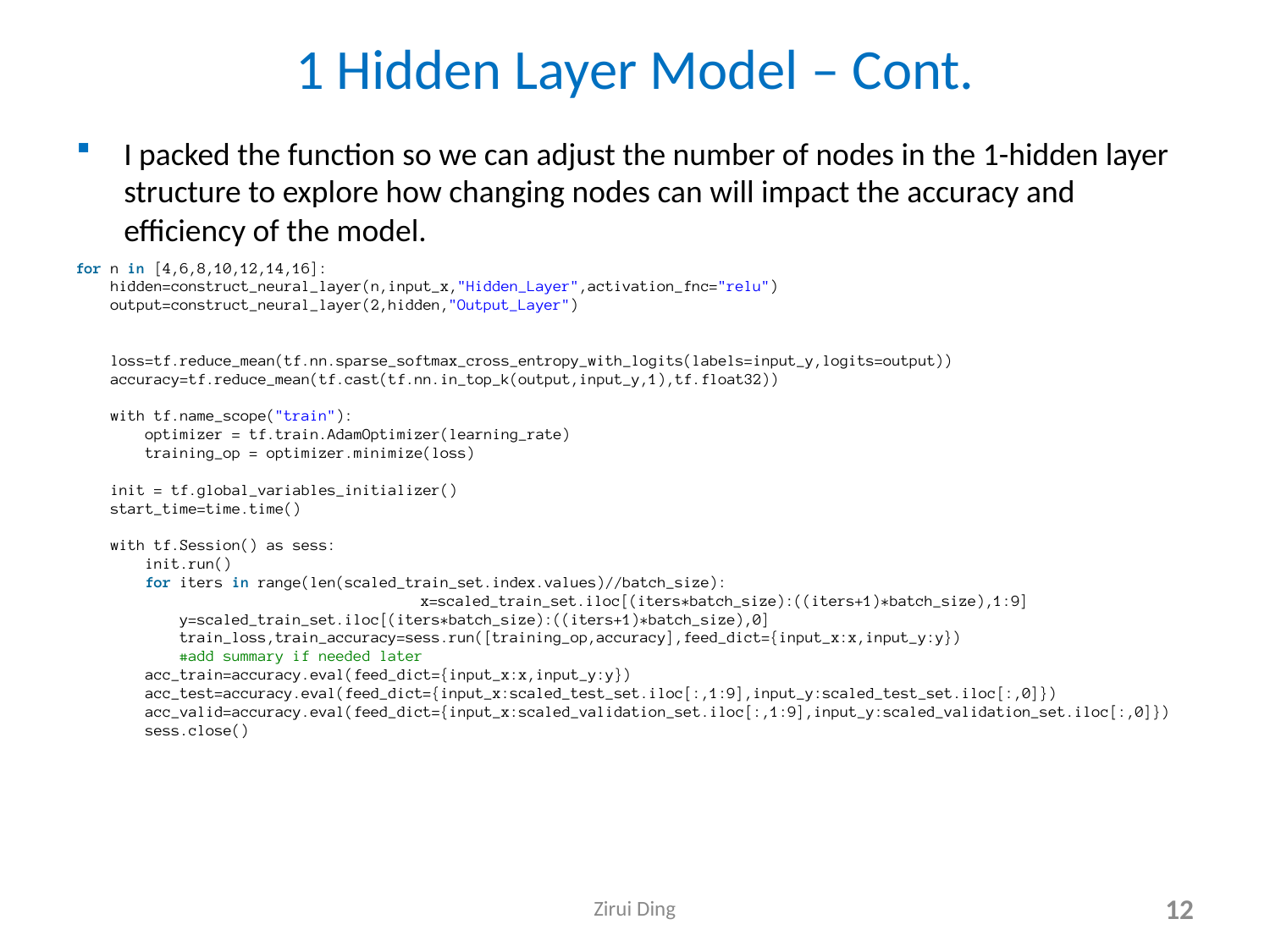

# 1 Hidden Layer Model – Cont.
I packed the function so we can adjust the number of nodes in the 1-hidden layer structure to explore how changing nodes can will impact the accuracy and efficiency of the model.
for n in [4,6,8,10,12,14,16]:
    hidden=construct_neural_layer(n,input_x,"Hidden_Layer",activation_fnc="relu")
    output=construct_neural_layer(2,hidden,"Output_Layer")

    loss=tf.reduce_mean(tf.nn.sparse_softmax_cross_entropy_with_logits(labels=input_y,logits=output))
    accuracy=tf.reduce_mean(tf.cast(tf.nn.in_top_k(output,input_y,1),tf.float32))

    with tf.name_scope("train"):
        optimizer = tf.train.AdamOptimizer(learning_rate)
        training_op = optimizer.minimize(loss)

    init = tf.global_variables_initializer()
    start_time=time.time()

    with tf.Session() as sess:
        init.run()
        for iters in range(len(scaled_train_set.index.values)//batch_size):
			     x=scaled_train_set.iloc[(iters*batch_size):((iters+1)*batch_size),1:9]
            y=scaled_train_set.iloc[(iters*batch_size):((iters+1)*batch_size),0]
            train_loss,train_accuracy=sess.run([training_op,accuracy],feed_dict={input_x:x,input_y:y})
            #add summary if needed later
        acc_train=accuracy.eval(feed_dict={input_x:x,input_y:y})
        acc_test=accuracy.eval(feed_dict={input_x:scaled_test_set.iloc[:,1:9],input_y:scaled_test_set.iloc[:,0]})
        acc_valid=accuracy.eval(feed_dict={input_x:scaled_validation_set.iloc[:,1:9],input_y:scaled_validation_set.iloc[:,0]})
        sess.close()
Zirui Ding
12